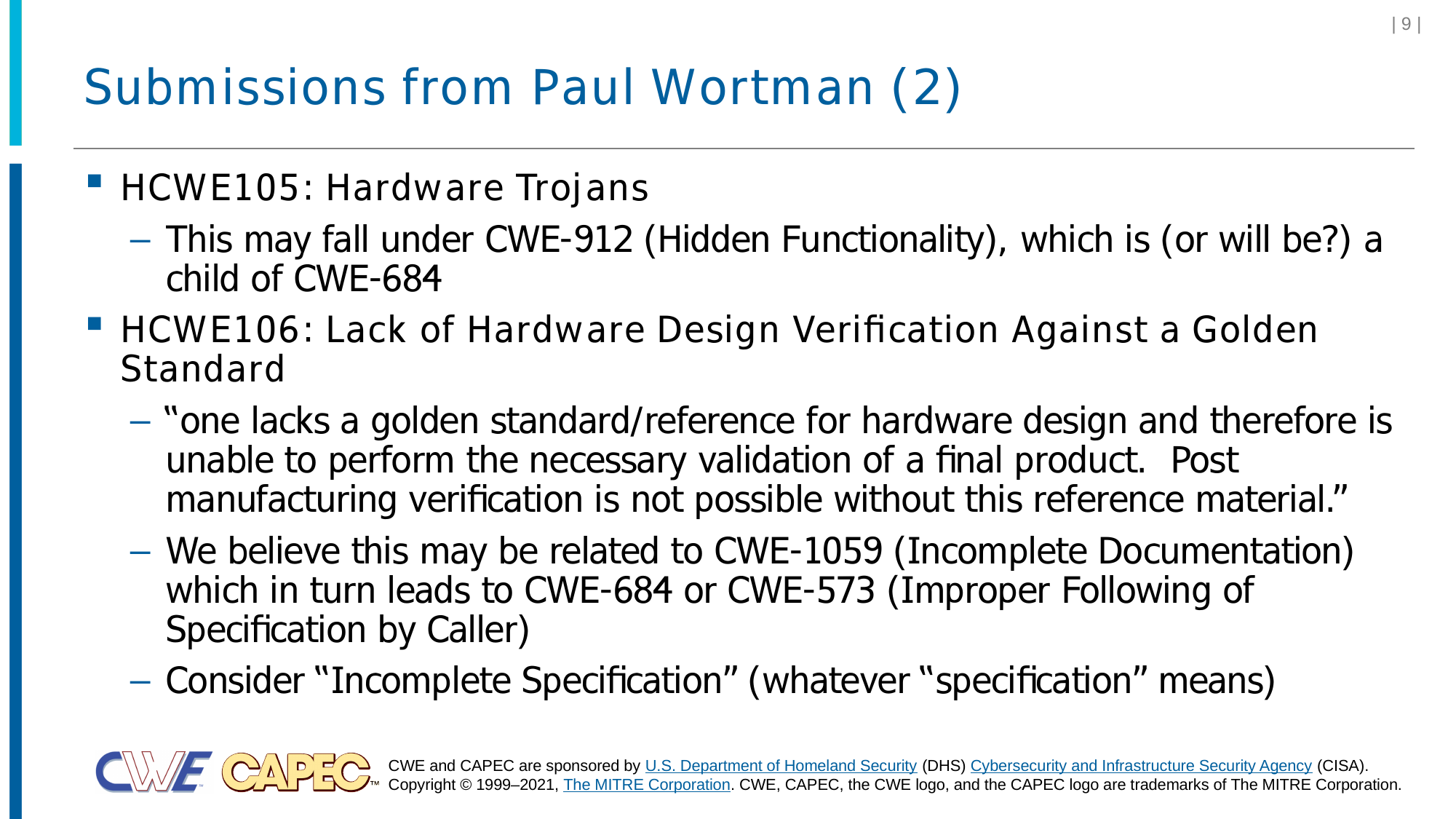

| 9 |
# Submissions from Paul Wortman (2)
HCWE105: Hardware Trojans
This may fall under CWE-912 (Hidden Functionality), which is (or will be?) a child of CWE-684
HCWE106: Lack of Hardware Design Verification Against a Golden Standard
“one lacks a golden standard/reference for hardware design and therefore is unable to perform the necessary validation of a final product.  Post manufacturing verification is not possible without this reference material.”
We believe this may be related to CWE-1059 (Incomplete Documentation) which in turn leads to CWE-684 or CWE-573 (Improper Following of Specification by Caller)
Consider “Incomplete Specification” (whatever “specification” means)